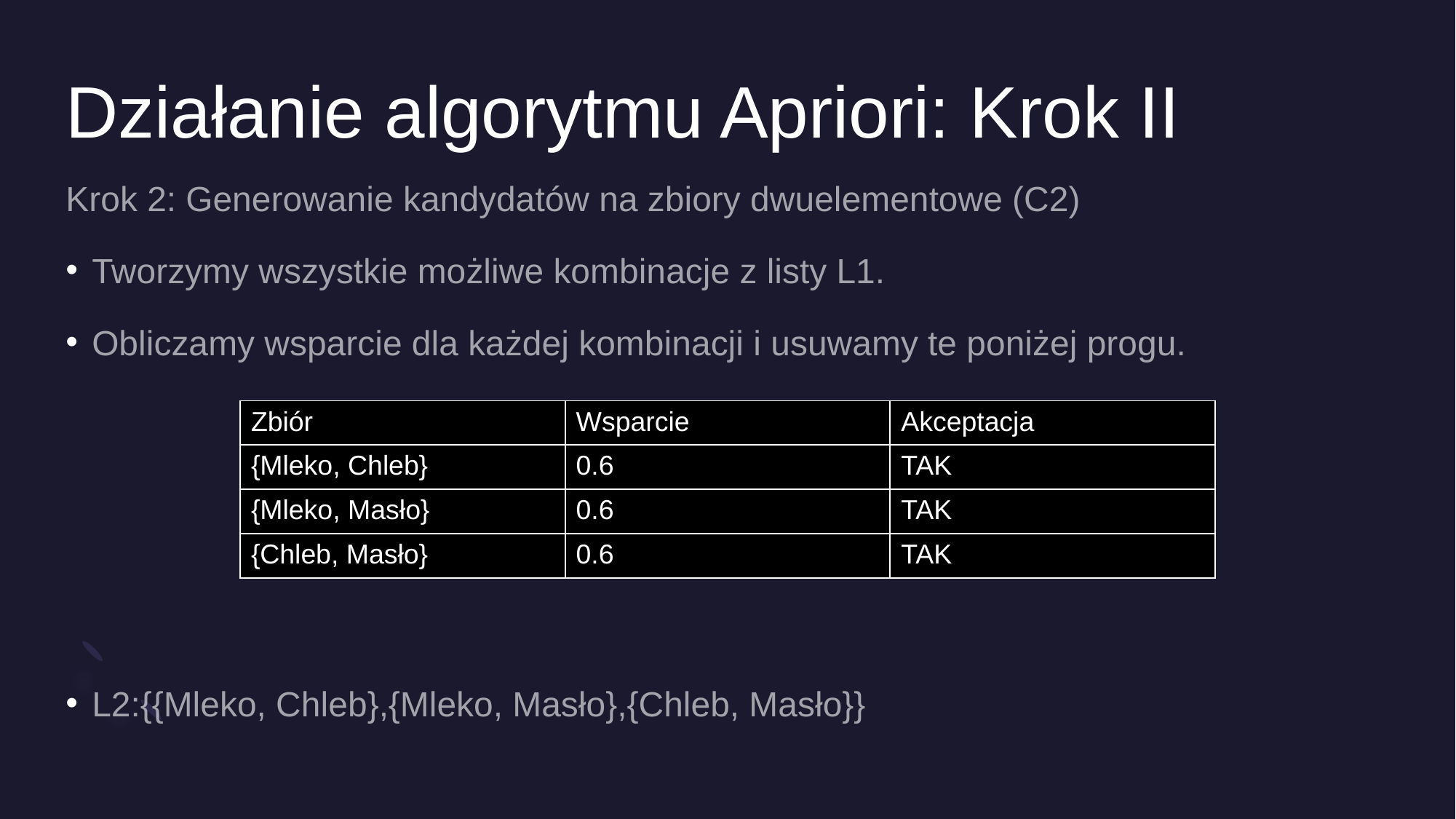

# Działanie algorytmu Apriori: Krok II
Krok 2: Generowanie kandydatów na zbiory dwuelementowe (C2)
Tworzymy wszystkie możliwe kombinacje z listy L1.
Obliczamy wsparcie dla każdej kombinacji i usuwamy te poniżej progu.

L2:{{Mleko, Chleb},{Mleko, Masło},{Chleb, Masło}}

| Zbiór | Wsparcie | Akceptacja |
| --- | --- | --- |
| {Mleko, Chleb} | 0.6 | TAK |
| {Mleko, Masło} | 0.6 | TAK |
| {Chleb, Masło} | 0.6 | TAK |